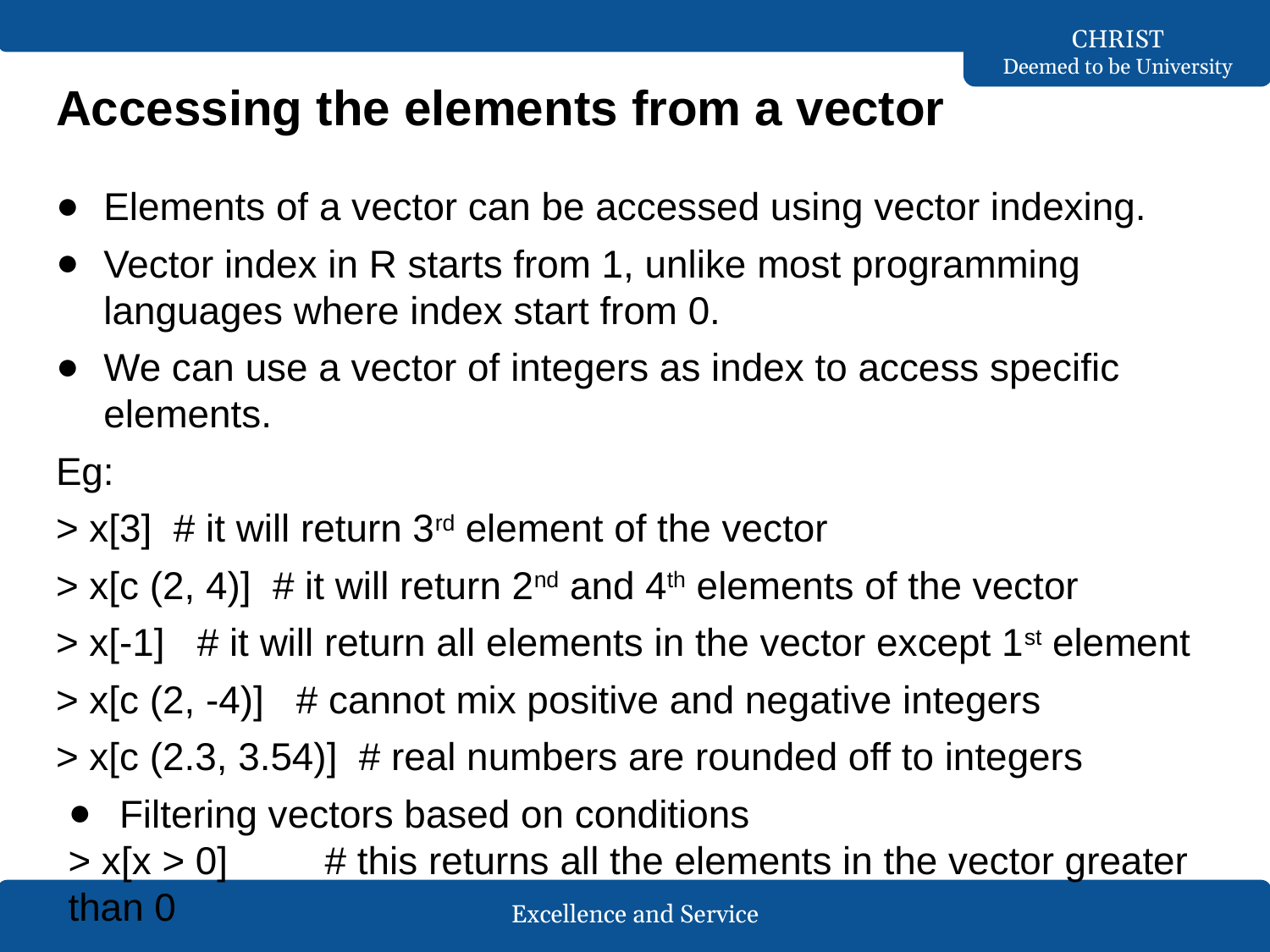

# Accessing the elements from a vector
Elements of a vector can be accessed using vector indexing.
Vector index in R starts from 1, unlike most programming languages where index start from 0.
We can use a vector of integers as index to access specific elements.
Eg:
> x[3]  # it will return 3rd element of the vector
> x[c (2, 4)]  # it will return 2nd and 4th elements of the vector
> x[-1]   # it will return all elements in the vector except 1st element
> x[c (2, -4)]   # cannot mix positive and negative integers
> x[c (2.3, 3.54)]  # real numbers are rounded off to integers
Filtering vectors based on conditions
> x[x > 0]         # this returns all the elements in the vector greater than 0